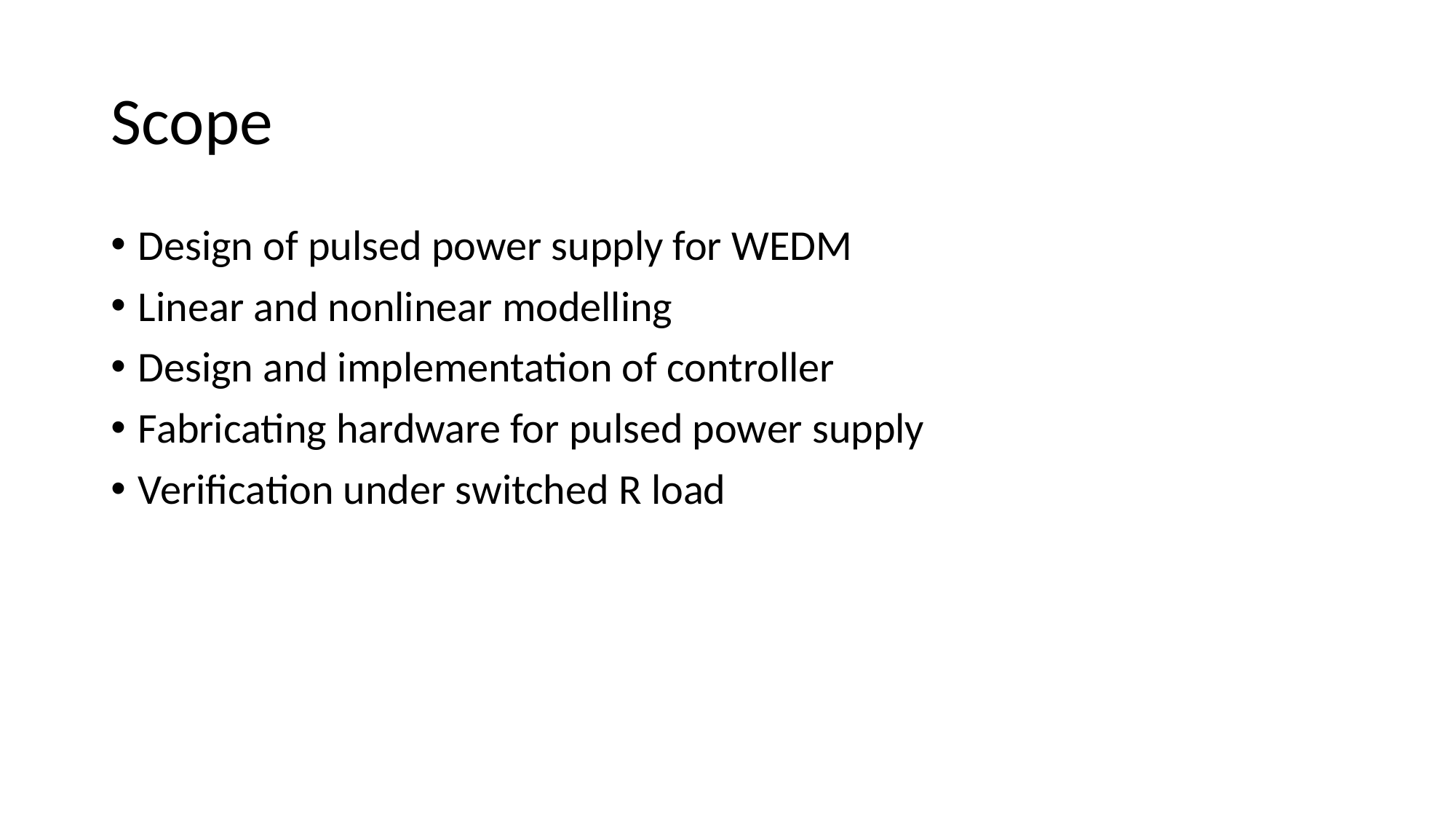

# Scope
Design of pulsed power supply for WEDM
Linear and nonlinear modelling
Design and implementation of controller
Fabricating hardware for pulsed power supply
Verification under switched R load